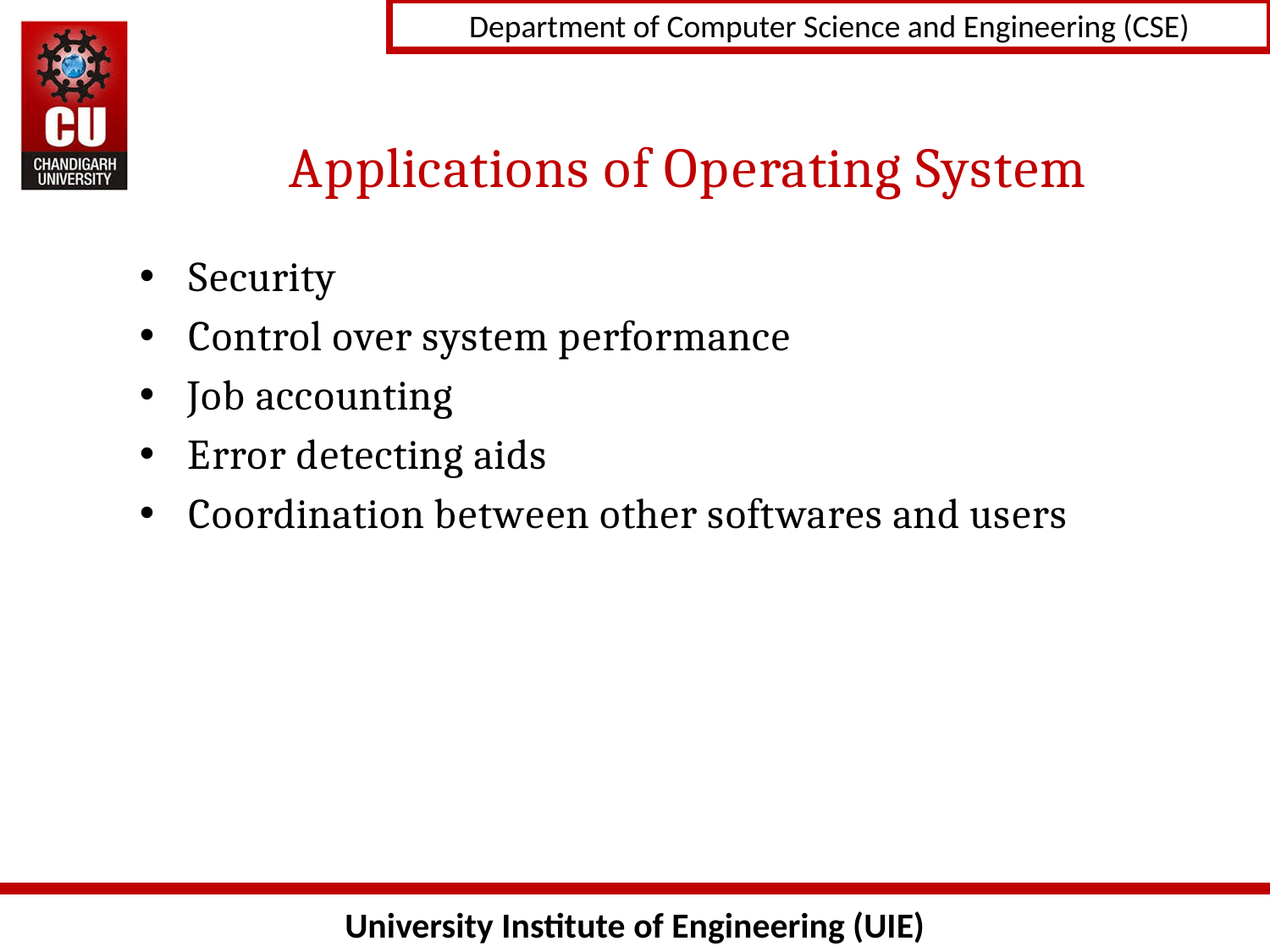

# Applications of Operating System
Security
Control over system performance
Job accounting
Error detecting aids
Coordination between other softwares and users